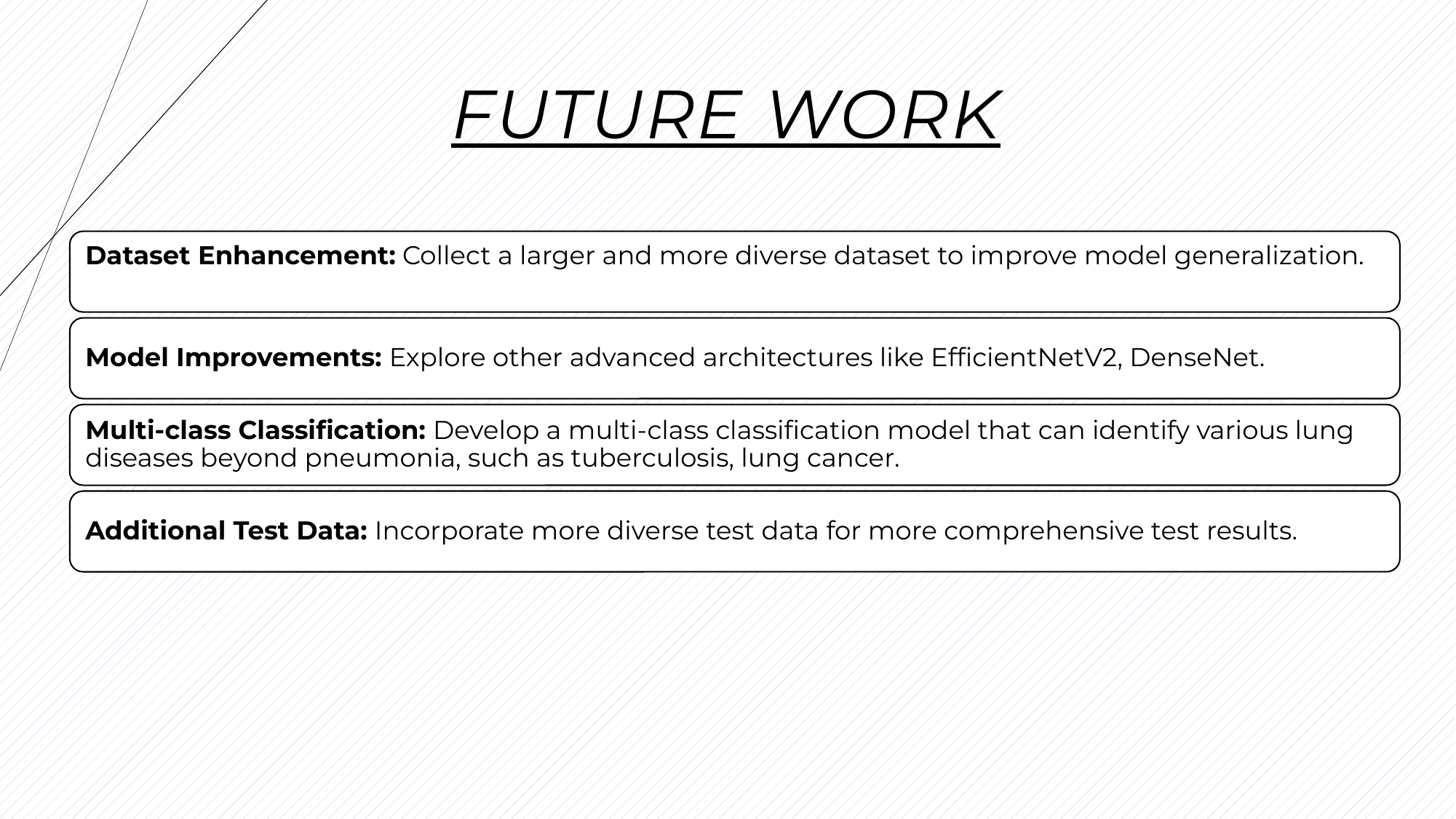

# FUTURE WORK

Dataset Enhancement: Collect a larger and more diverse dataset to improve model generalization.
Model Improvements: Explore other advanced architectures like EfficientNetV2, DenseNet.
Multi-class Classification: Develop a multi-class classification model that can identify various lung diseases beyond pneumonia, such as tuberculosis, lung cancer.
Additional Test Data: Incorporate more diverse test data for more comprehensive test results.